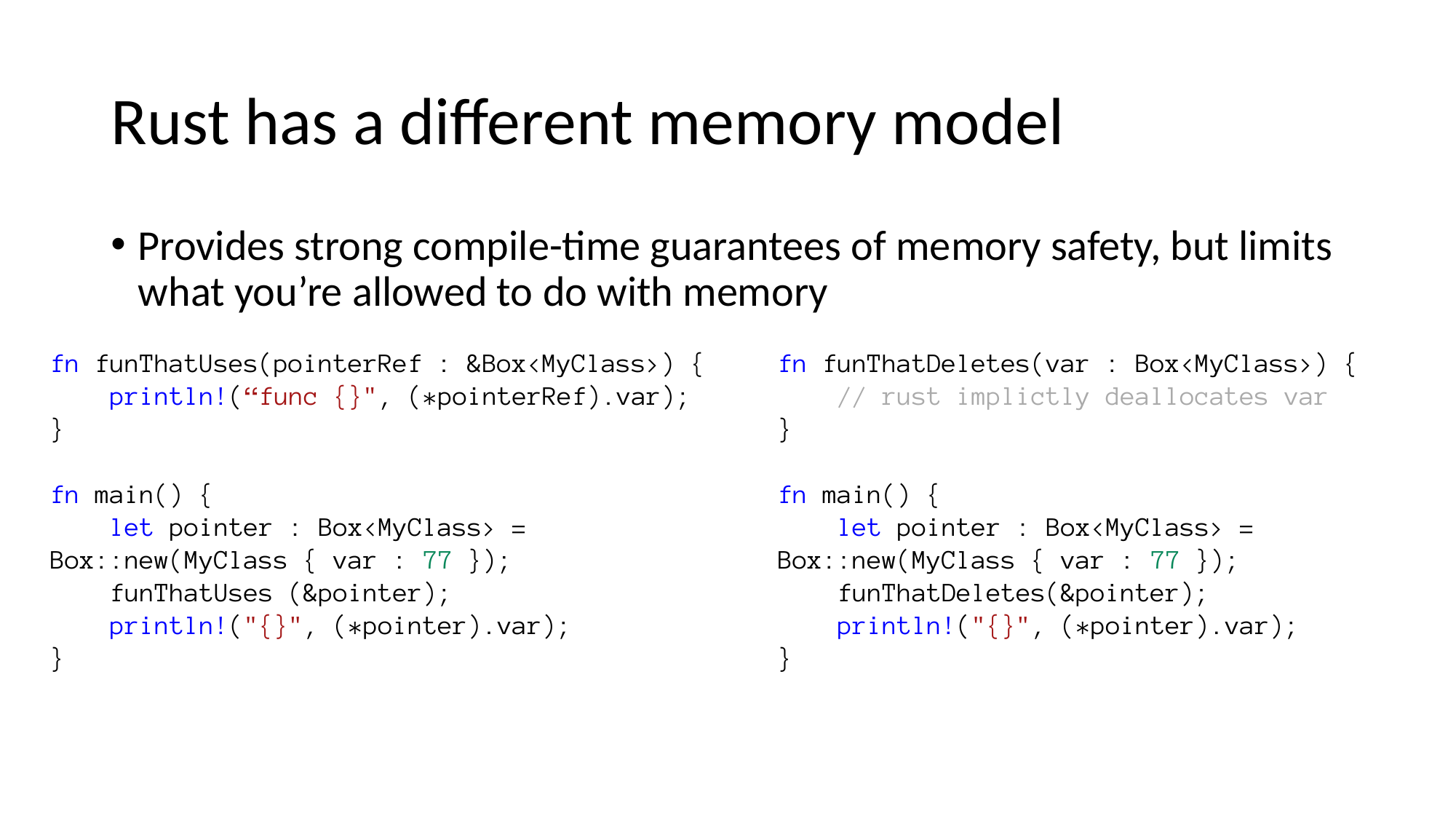

# Rust has a different memory model
Provides strong compile-time guarantees of memory safety, but limits what you’re allowed to do with memory
fn funThatUses(pointerRef : &Box<MyClass>) {
    println!(“func {}", (*pointerRef).var);
}
fn main() {
    let pointer : Box<MyClass> = Box::new(MyClass { var : 77 });
    funThatUses (&pointer);
    println!("{}", (*pointer).var);
}

fn funThatDeletes(var : Box<MyClass>) {
    // rust implictly deallocates var
}
fn main() {
    let pointer : Box<MyClass> = Box::new(MyClass { var : 77 });
    funThatDeletes(&pointer);
    println!("{}", (*pointer).var);
}